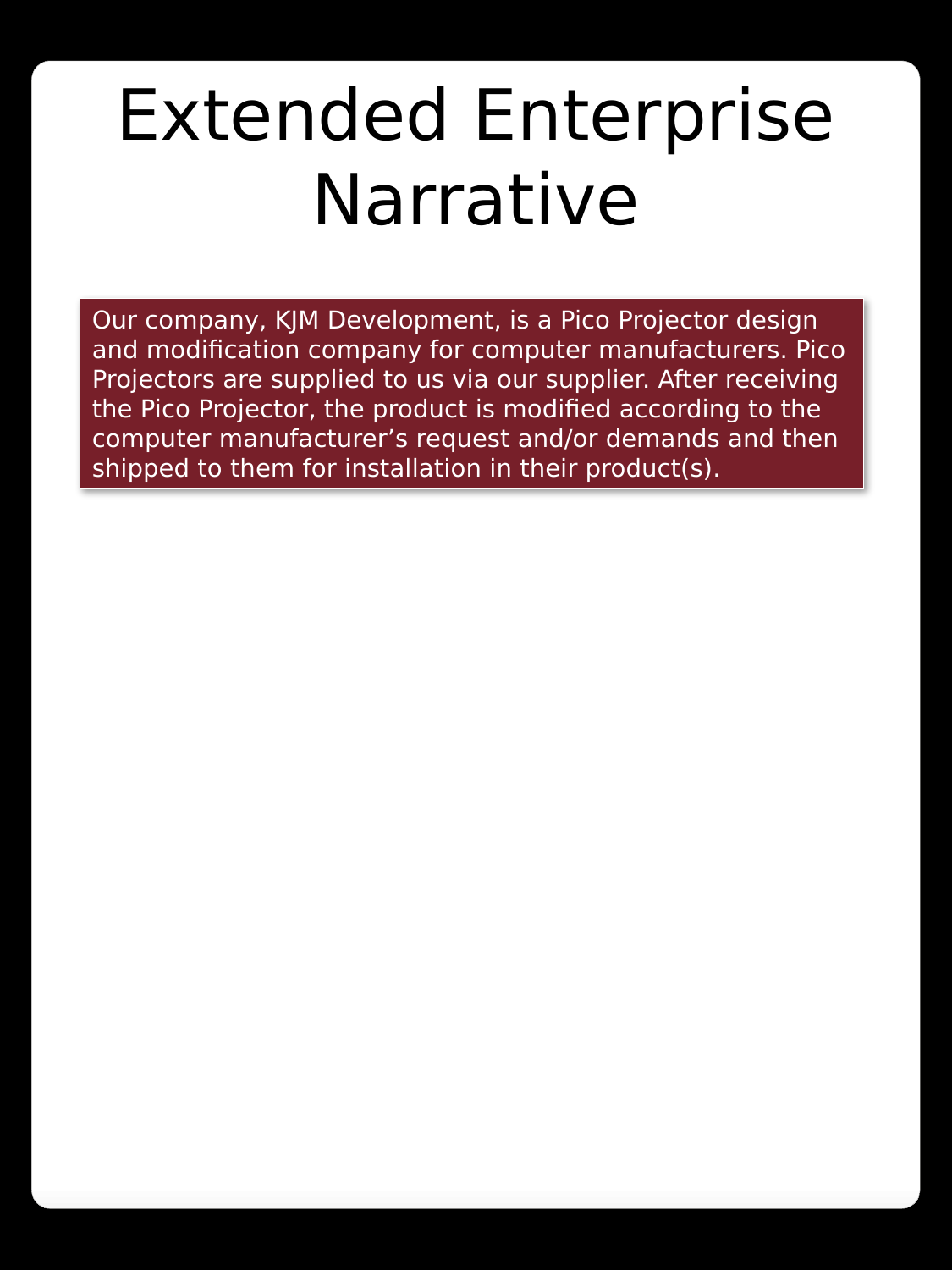

Extended Enterprise
Narrative
Our company, KJM Development, is a Pico Projector design and modification company for computer manufacturers. Pico Projectors are supplied to us via our supplier. After receiving the Pico Projector, the product is modified according to the computer manufacturer’s request and/or demands and then shipped to them for installation in their product(s).